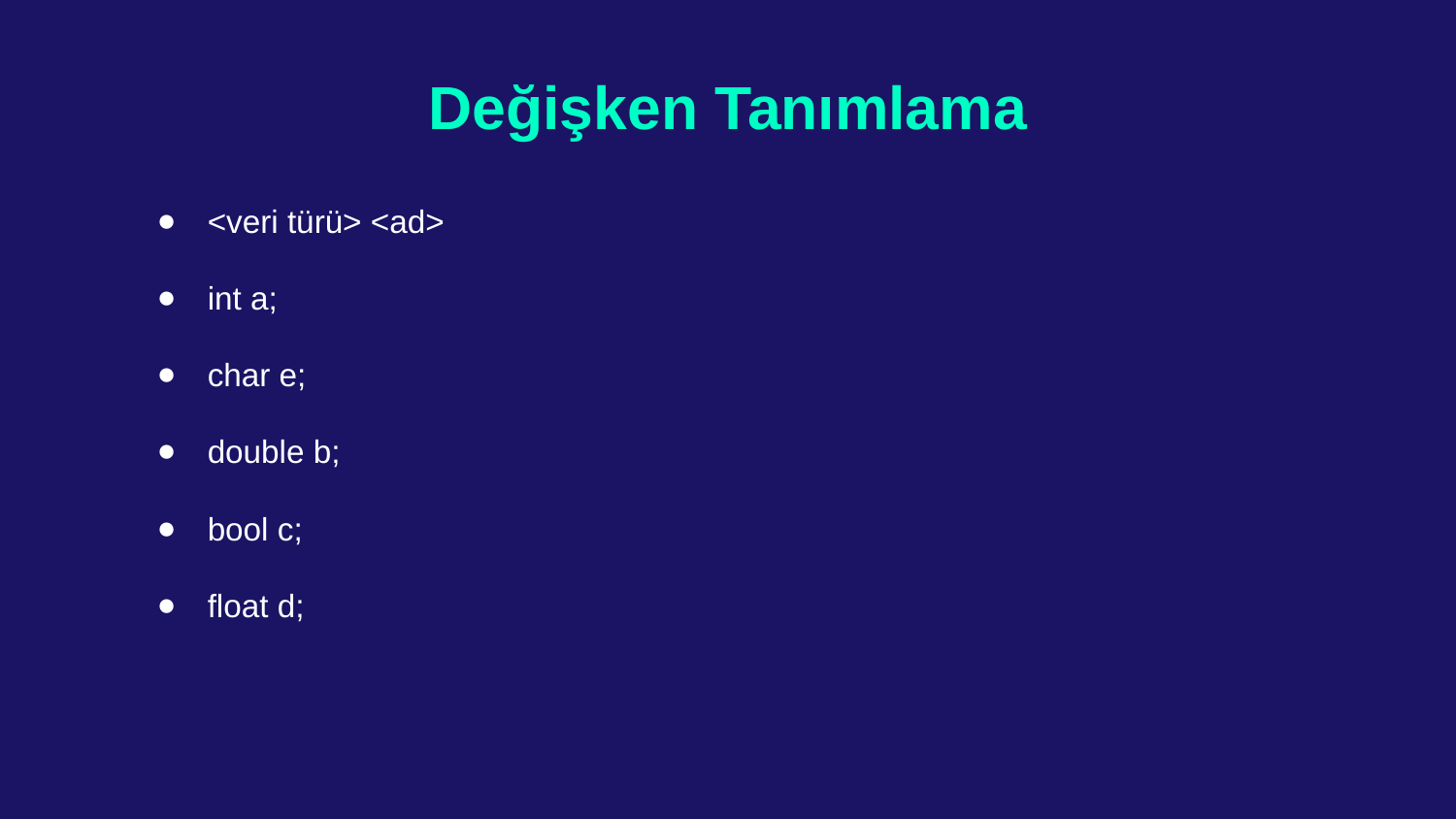

# Değişken Tanımlama
<veri türü> <ad>
int a;
char e;
double b;
bool c;
float d;